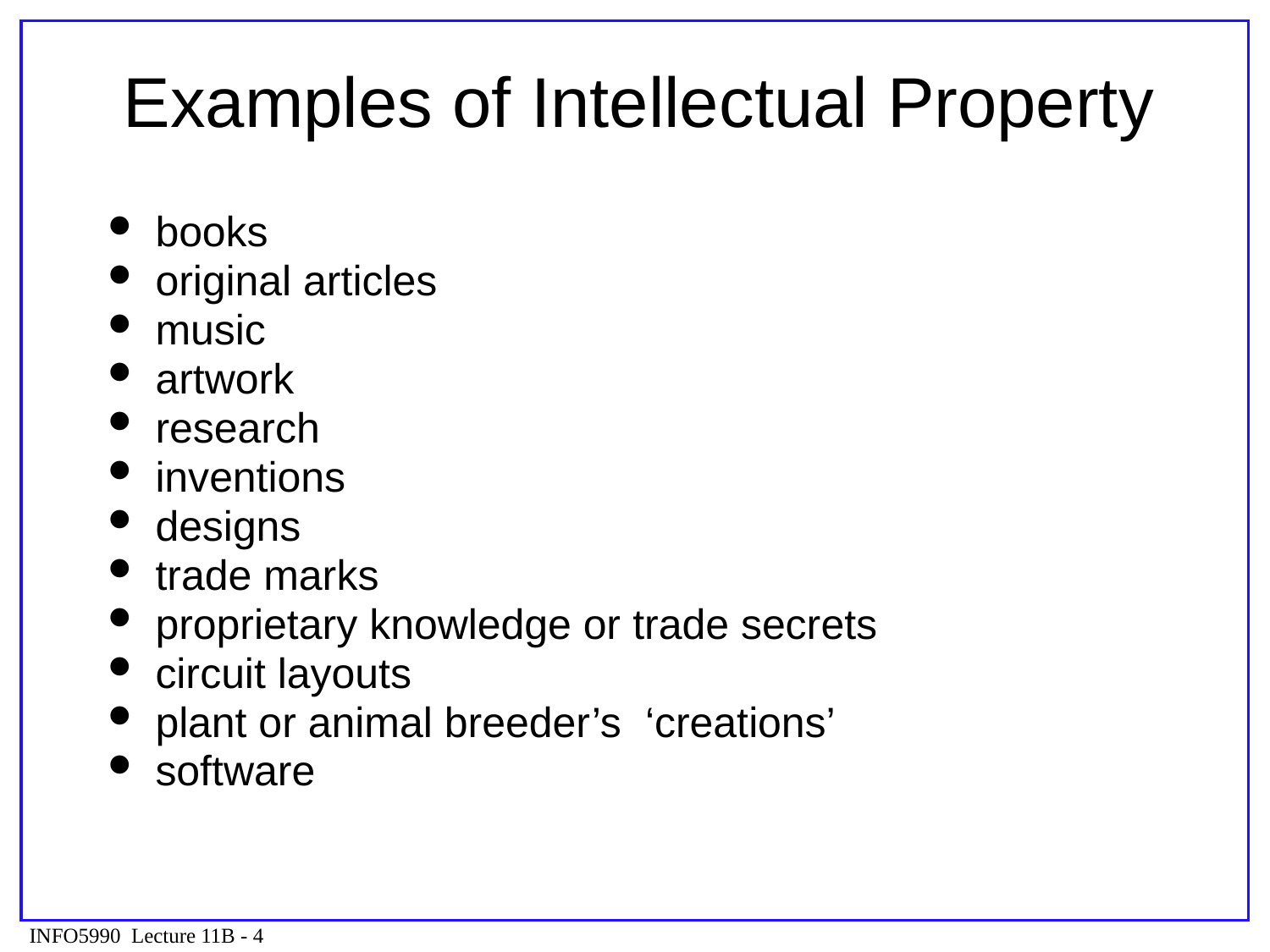

# Examples of Intellectual Property
books
original articles
music
artwork
research
inventions
designs
trade marks
proprietary knowledge or trade secrets
circuit layouts
plant or animal breeder’s  ‘creations’
software